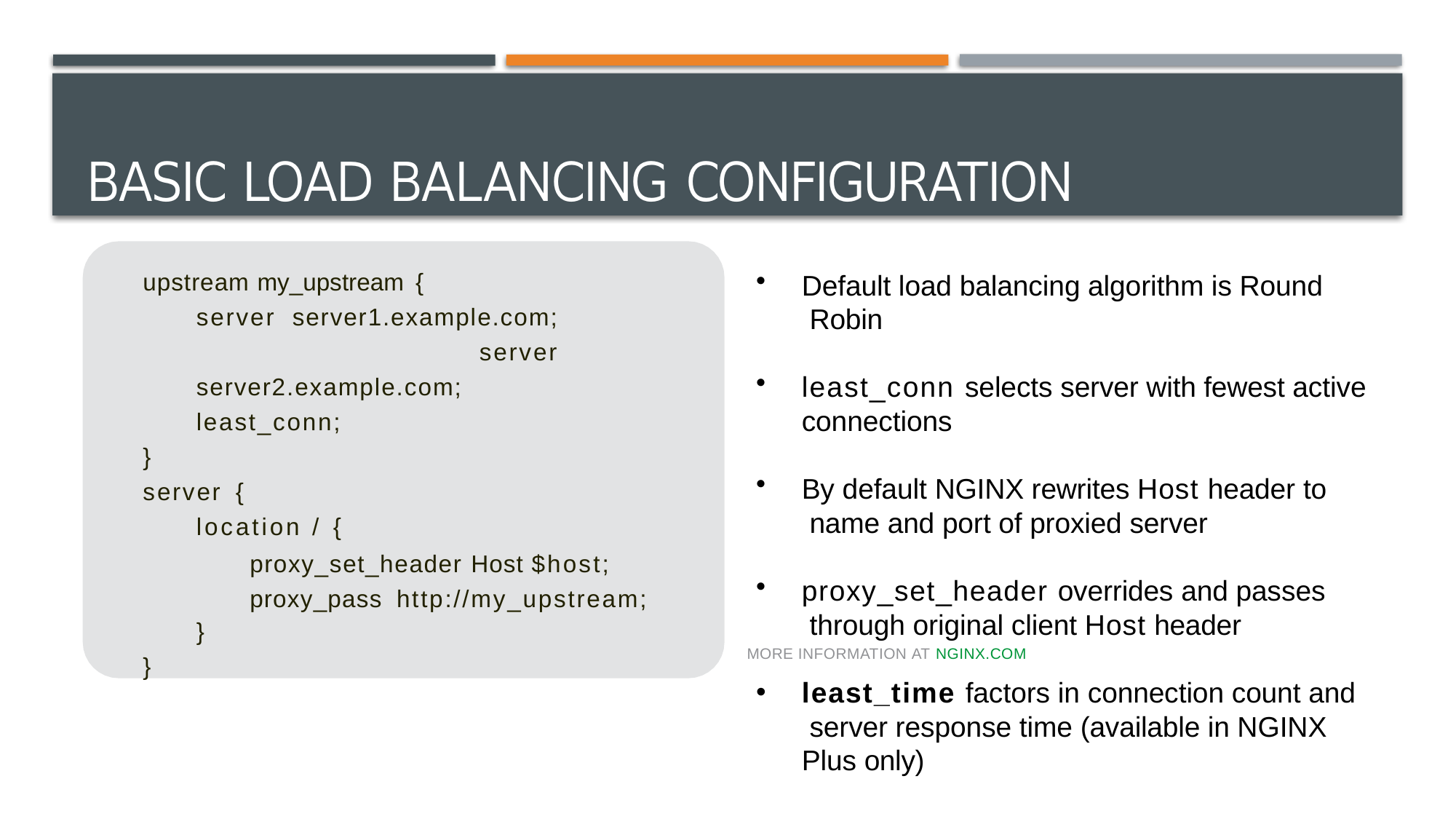

# Basic Load Balancing Configuration

upstream my_upstream {
server server1.example.com;  server server2.example.com;  least_conn;
}
server {
location / {
proxy_set_header Host $host;  proxy_pass http://my_upstream;
}
}
Default load balancing algorithm is Round  Robin
least_conn selects server with fewest active
connections
By default NGINX rewrites Host header to  name and port of proxied server
proxy_set_header overrides and passes  through original client Host header
MORE INFORMATION AT NGINX.COM
least_time factors in connection count and  server response time (available in NGINX  Plus only)